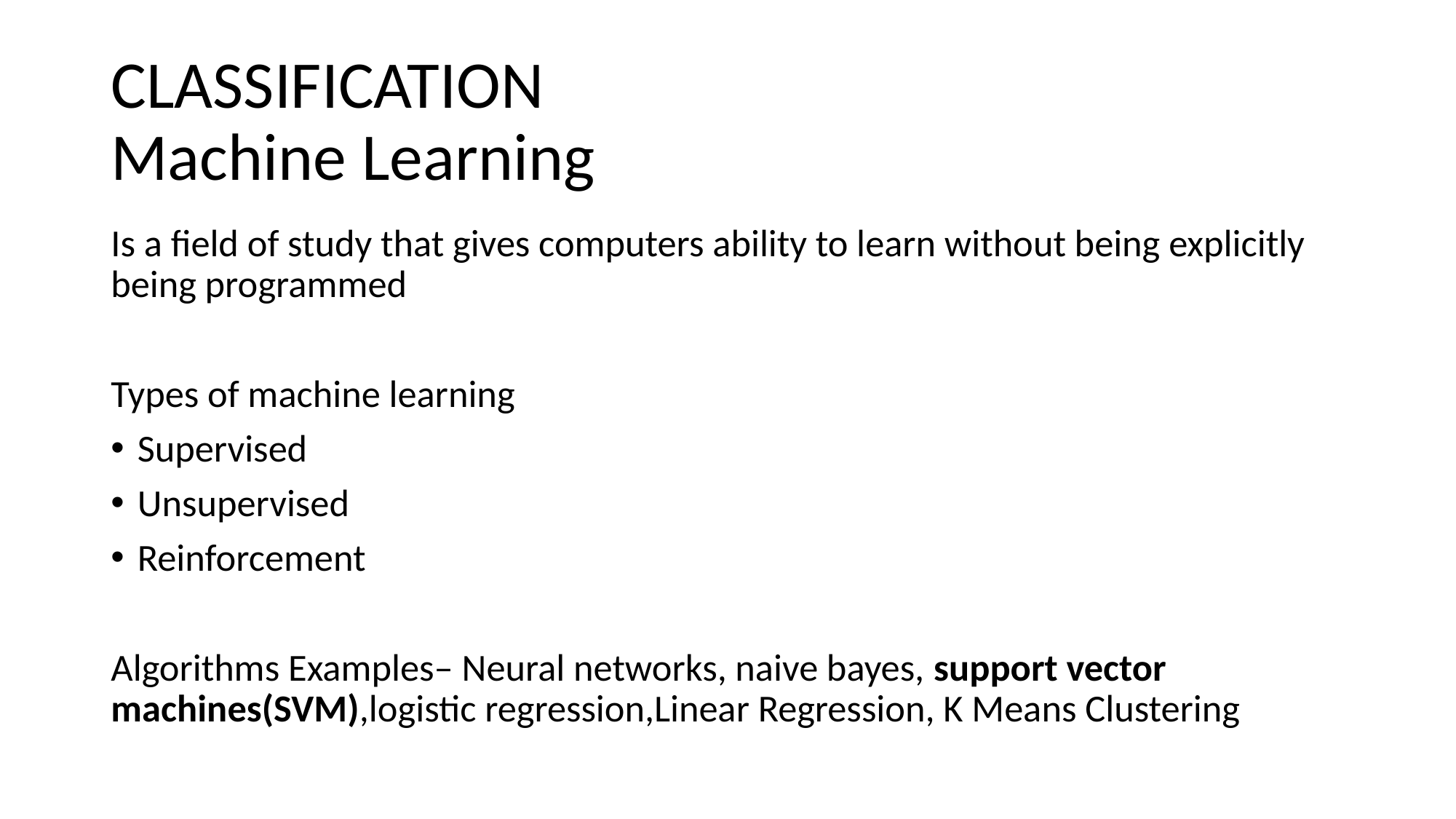

# CLASSIFICATION Machine Learning
Is a field of study that gives computers ability to learn without being explicitly being programmed

Types of machine learning
Supervised
Unsupervised
Reinforcement

Algorithms Examples– Neural networks, naive bayes, support vector machines(SVM),logistic regression,Linear Regression, K Means Clustering